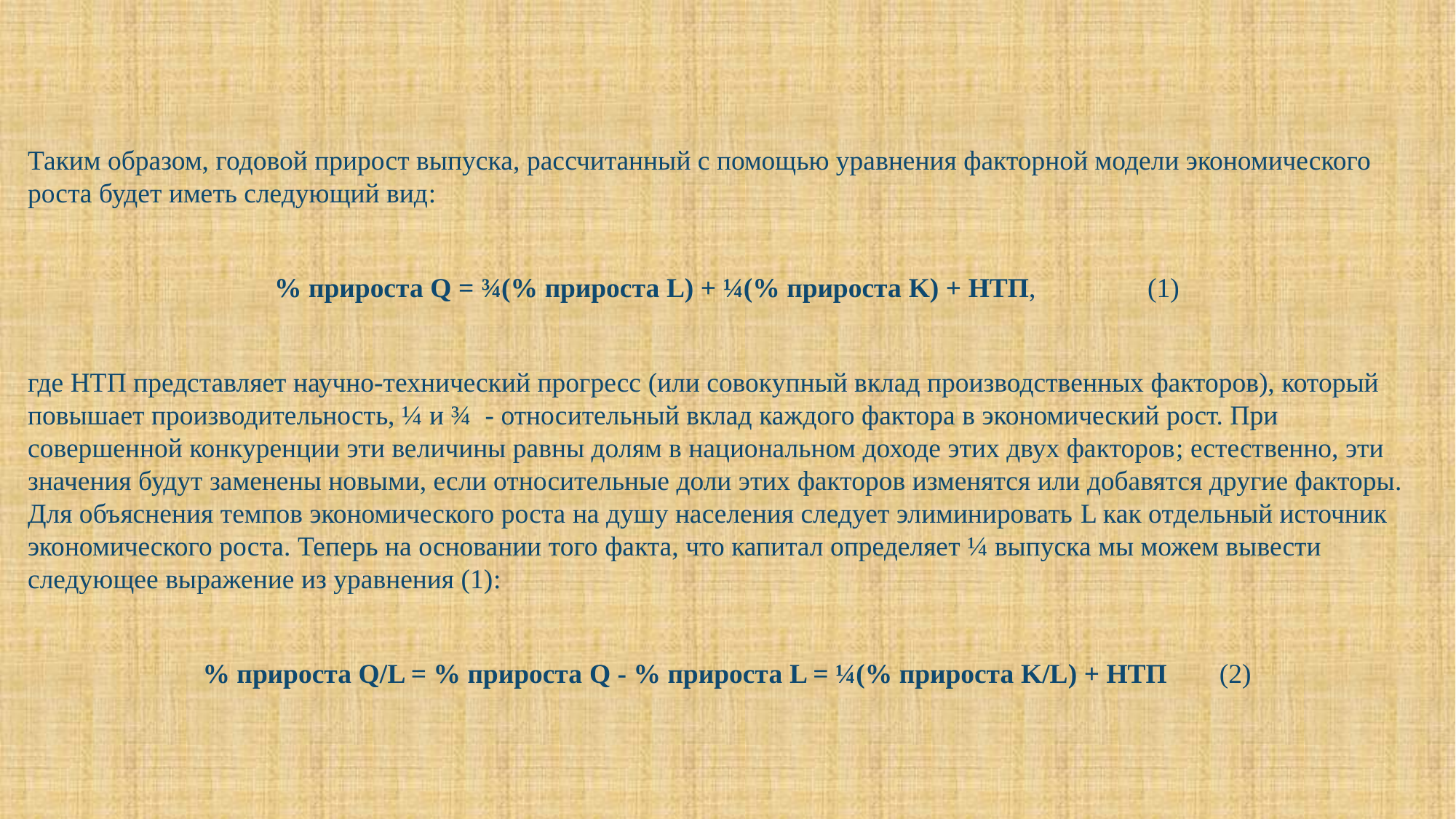

Таким образом, годовой прирост выпуска, рассчитанный с помощью уравнения факторной модели экономического роста будет иметь следующий вид:

% прироста Q = ¾(% прироста L) + ¼(% прироста K) + НТП,		(1)

где НТП представляет научно-технический прогресс (или совокупный вклад производственных факторов), который повышает производительность, ¼ и ¾  - относительный вклад каждого фактора в экономический рост. При совершенной конкуренции эти величины равны долям в национальном доходе этих двух факторов; естественно, эти значения будут заменены новыми, если относительные доли этих факторов изменятся или добавятся другие факторы. Для объяснения темпов экономического роста на душу населения следует элиминировать L как отдельный источник экономического роста. Теперь на основании того факта, что капитал определяет ¼ выпуска мы можем вывести следующее выражение из уравнения (1):

% прироста Q/L = % прироста Q - % прироста L = ¼(% прироста K/L) + НТП	     (2)